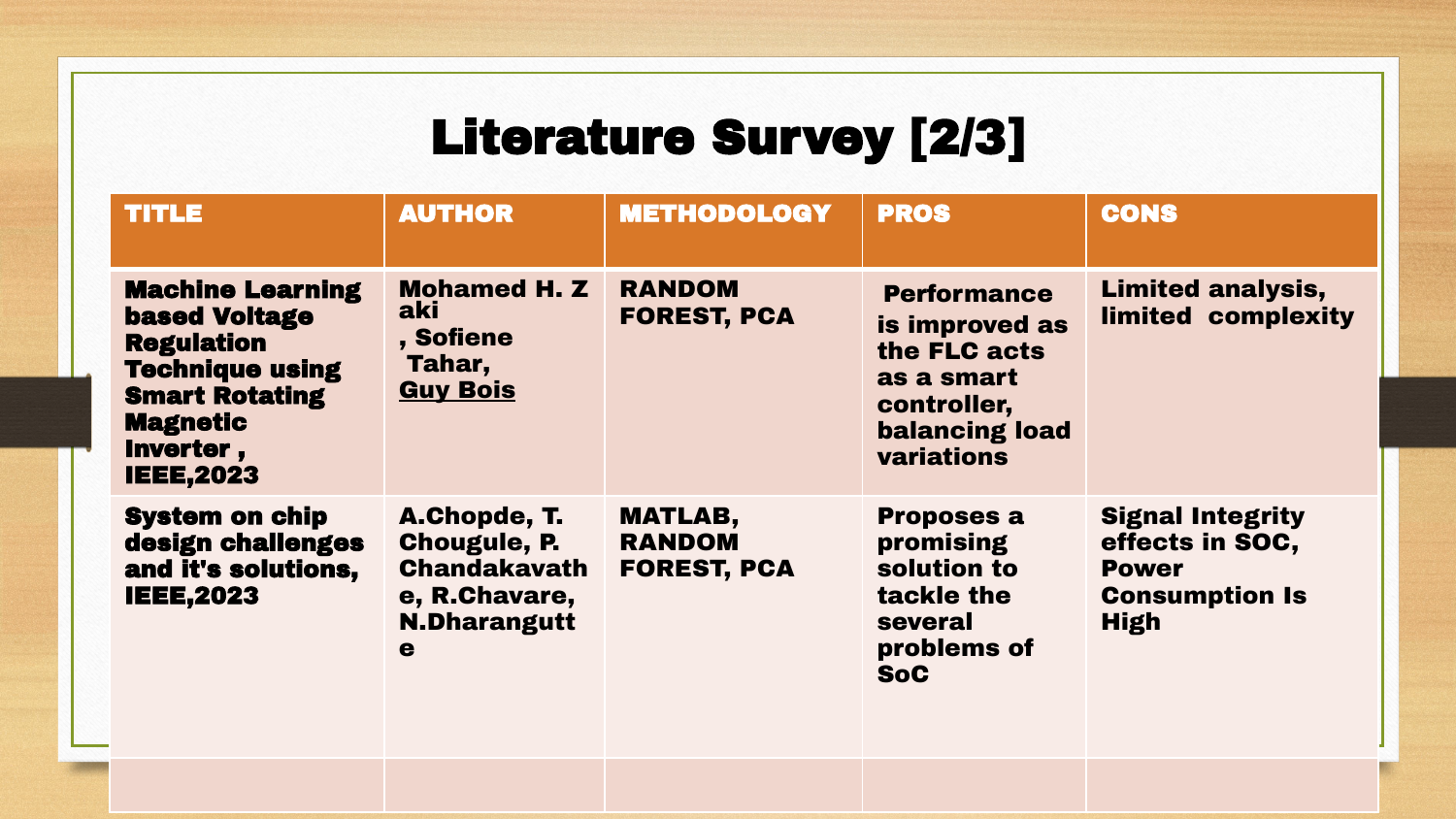

# Literature Survey [2/3]
| TITLE | AUTHOR | METHODOLOGY | PROS | CONS |
| --- | --- | --- | --- | --- |
| Machine Learning based Voltage Regulation Technique using Smart Rotating Magnetic Inverter , IEEE,2023 | Mohamed H. Zaki, Sofiene Tahar, Guy Bois | RANDOM FOREST, PCA | Performance is improved as the FLC acts as a smart controller, balancing load variations | Limited analysis, limited complexity |
| System on chip design challenges and it's solutions, IEEE,2023 | A.Chopde, T. Chougule, P. Chandakavathe, R.Chavare, N.Dharangutte | MATLAB, RANDOM FOREST, PCA | Proposes a promising solution to tackle the several problems of SoC | Signal Integrity effects in SOC, Power Consumption Is High |
|  |  |  |  |  |